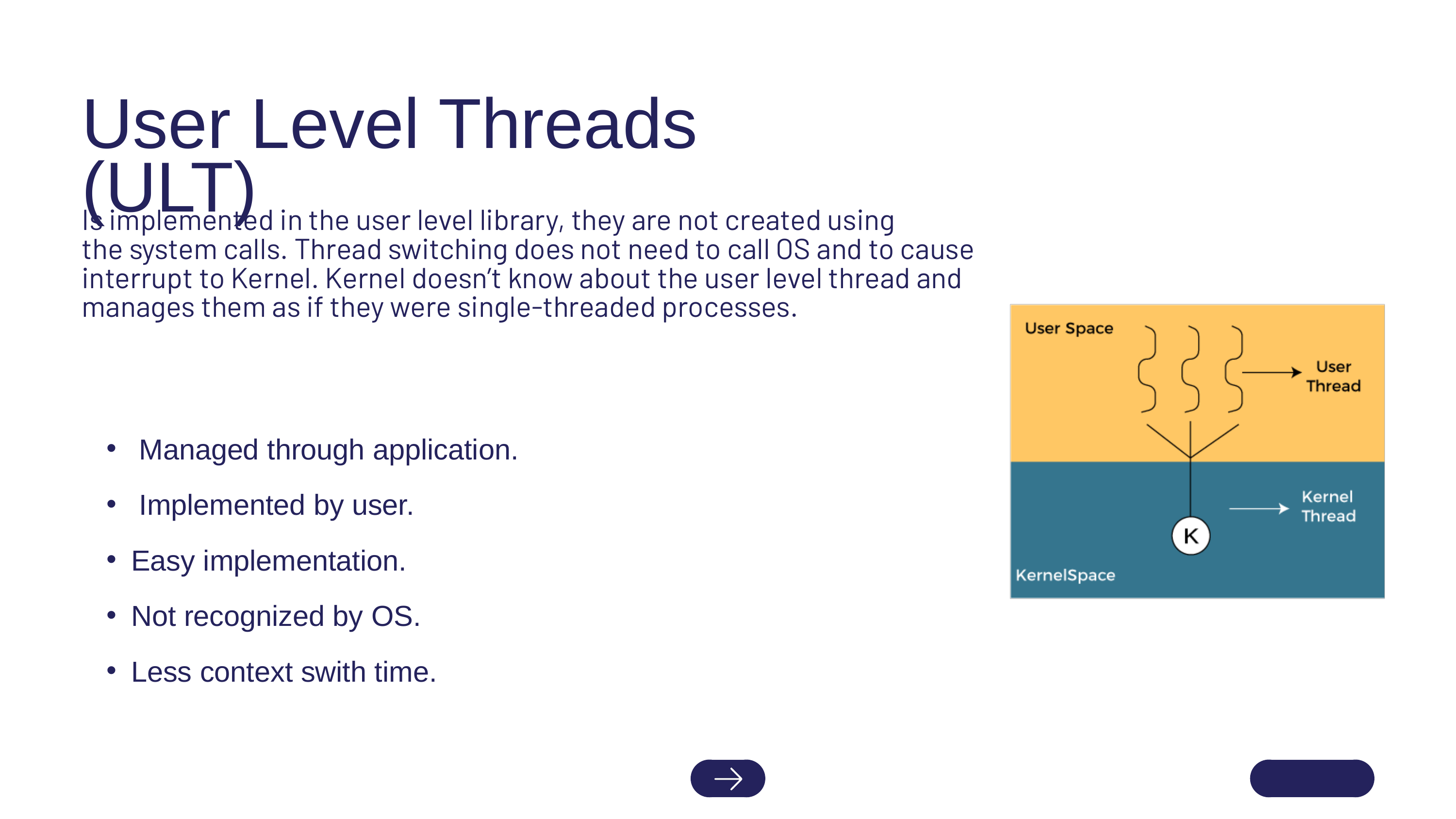

User Level Threads (ULT)
Is implemented in the user level library, they are not created using
the system calls. Thread switching does not need to call OS and to cause
interrupt to Kernel. Kernel doesn’t know about the user level thread and
manages them as if they were single-threaded processes.

 Managed through application.
 Implemented by user.
Easy implementation.
Not recognized by OS.
Less context swith time.